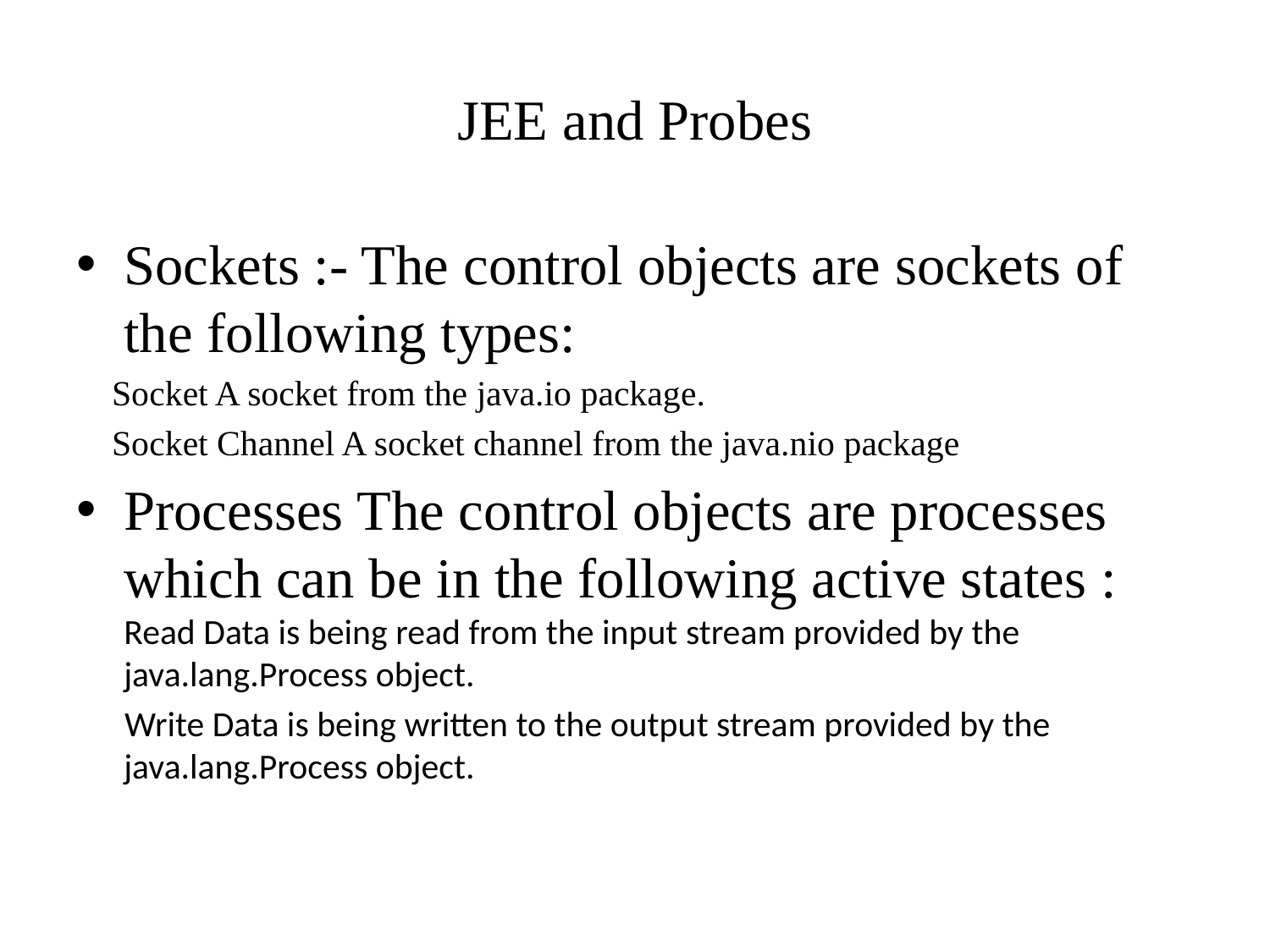

# JEE and Probes
Sockets :- The control objects are sockets of the following types:
    Socket A socket from the java.io package.
    Socket Channel A socket channel from the java.nio package
Processes The control objects are processes which can be in the following active states :  Read Data is being read from the input stream provided by the java.lang.Process object.
      Write Data is being written to the output stream provided by the java.lang.Process object.